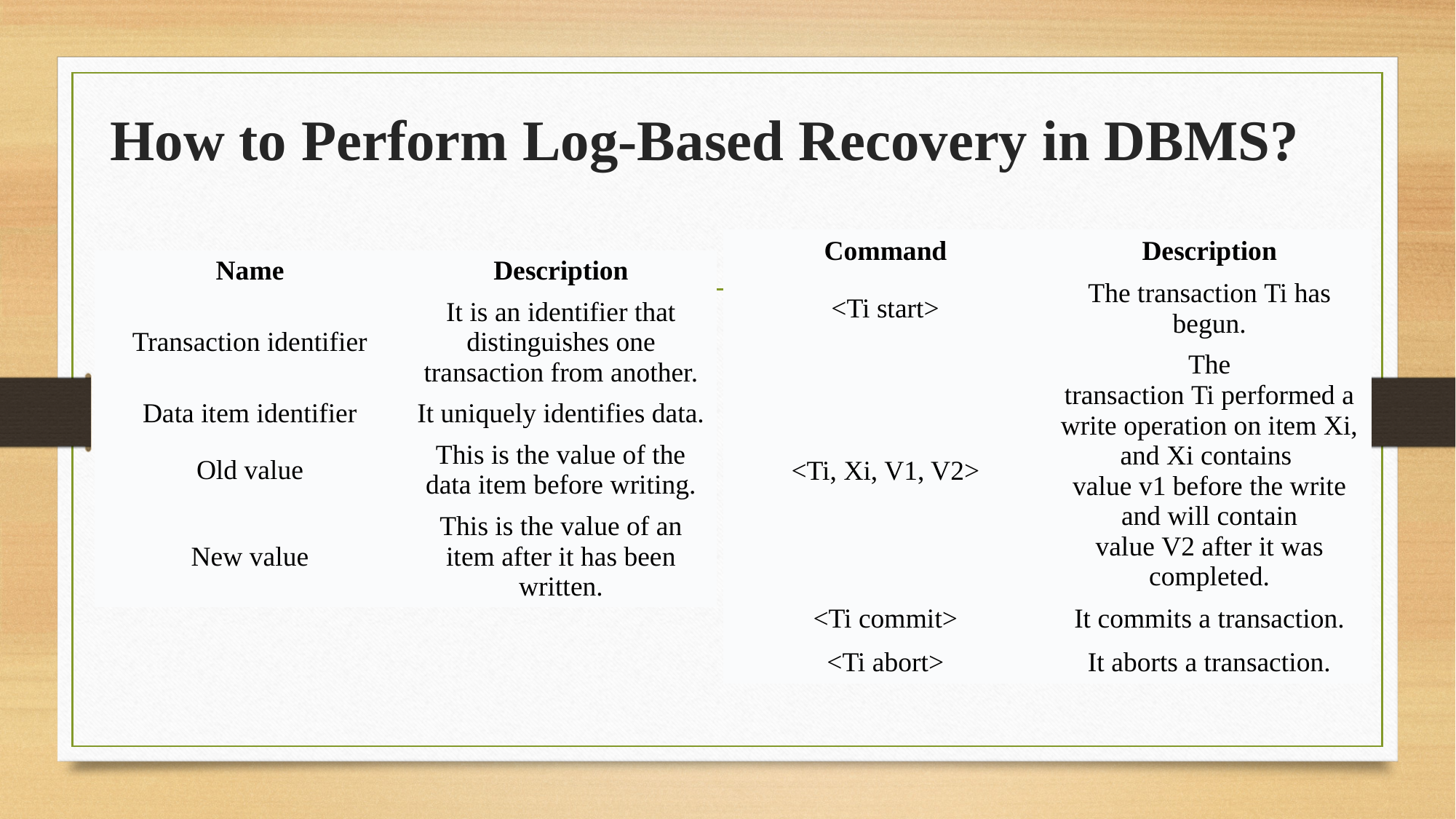

# How to Perform Log-Based Recovery in DBMS?
| Command | Description |
| --- | --- |
| <Ti start> | The transaction Ti has begun. |
| <Ti, Xi, V1, V2> | The transaction Ti performed a write operation on item Xi, and Xi contains value v1 before the write and will contain value V2 after it was completed. |
| <Ti commit> | It commits a transaction. |
| <Ti abort> | It aborts a transaction. |
| Name | Description |
| --- | --- |
| Transaction identifier | It is an identifier that distinguishes one transaction from another. |
| Data item identifier | It uniquely identifies data. |
| Old value | This is the value of the data item before writing. |
| New value | This is the value of an item after it has been written. |